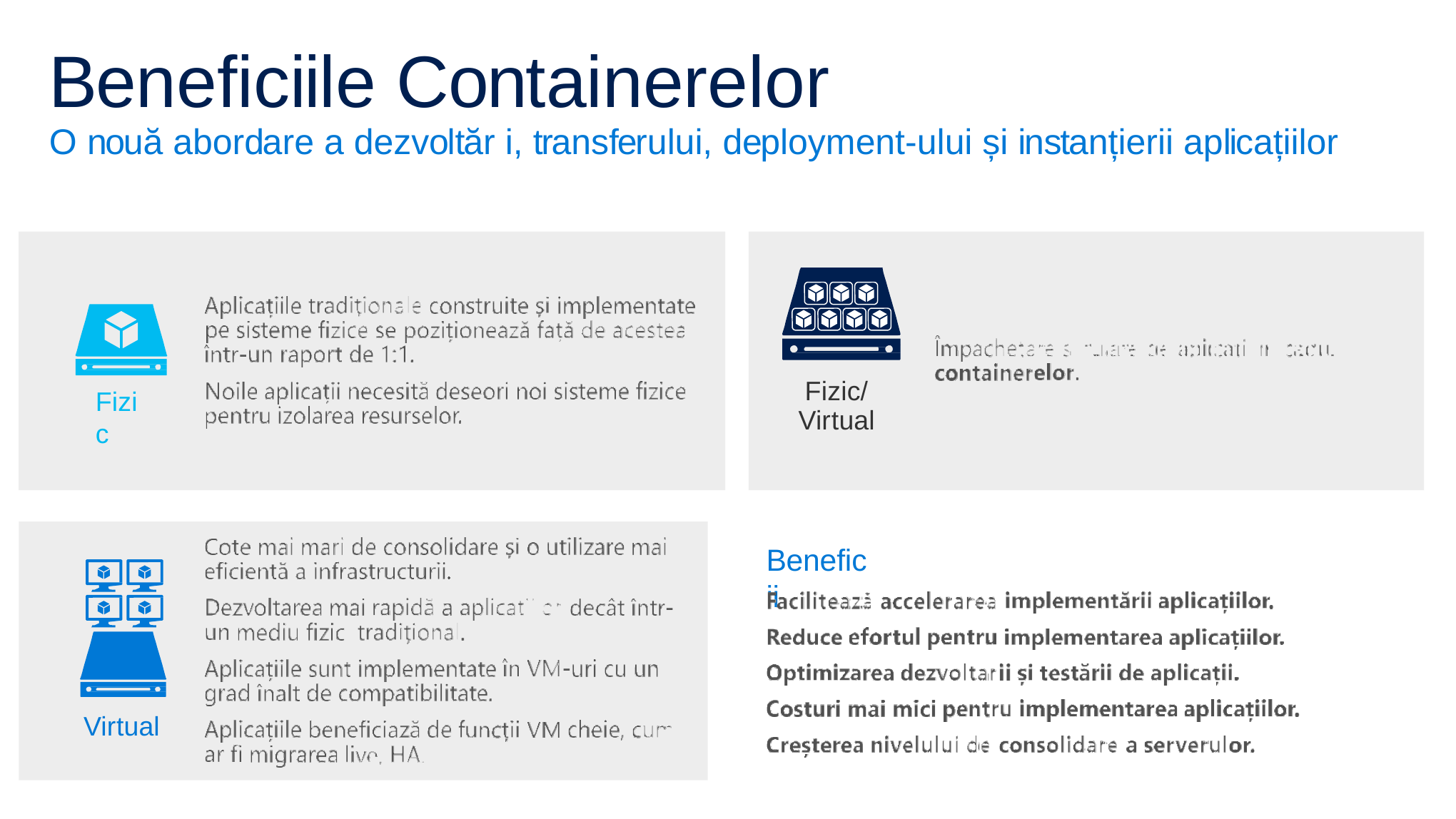

# Beneficiile Containerelor
O nouă abordare a dezvoltăr i, transferului, deployment-ului și instanțierii aplicațiilor

Fizic/
Virtual

Fizic

Beneficii

Virtual